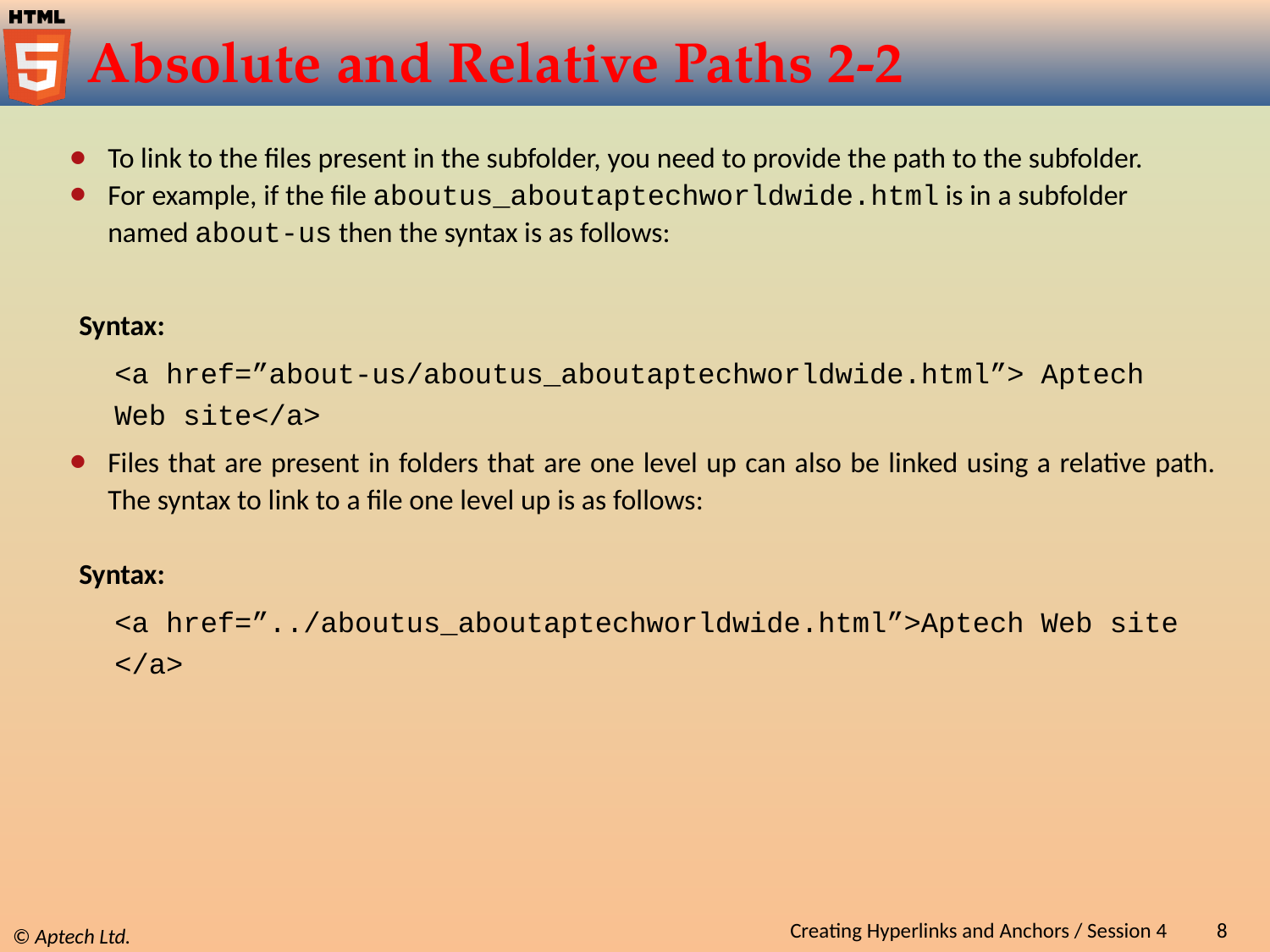

# Absolute and Relative Paths 2-2
To link to the files present in the subfolder, you need to provide the path to the subfolder.
For example, if the file aboutus_aboutaptechworldwide.html is in a subfolder named about-us then the syntax is as follows:
Syntax:
<a href=”about-us/aboutus_aboutaptechworldwide.html”> Aptech Web site</a>
Files that are present in folders that are one level up can also be linked using a relative path. The syntax to link to a file one level up is as follows:
Syntax:
<a href=”../aboutus_aboutaptechworldwide.html”>Aptech Web site </a>
Creating Hyperlinks and Anchors / Session 4
8